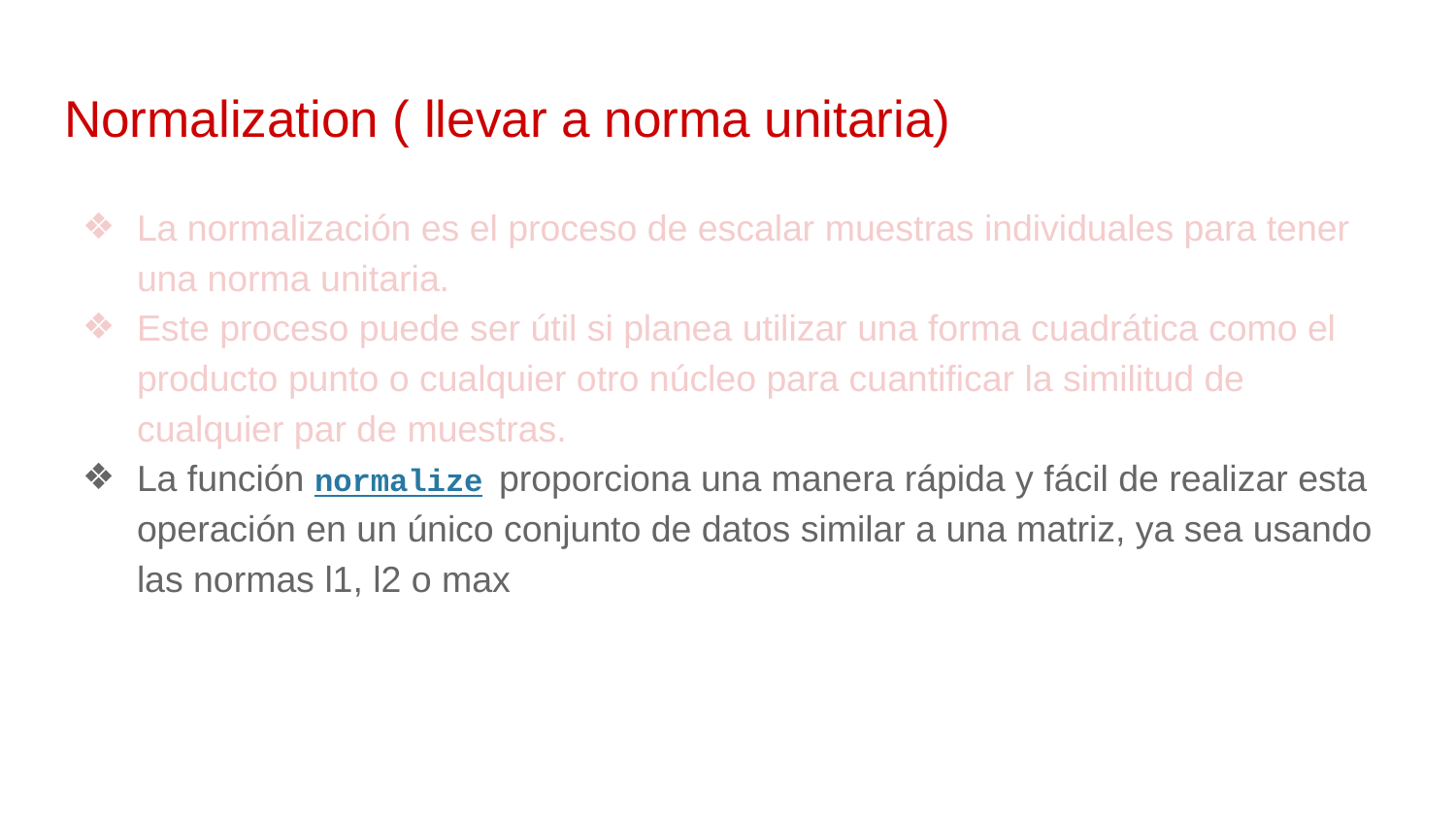

# Normalization ( llevar a norma unitaria)
La normalización es el proceso de escalar muestras individuales para tener una norma unitaria.
Este proceso puede ser útil si planea utilizar una forma cuadrática como el producto punto o cualquier otro núcleo para cuantificar la similitud de cualquier par de muestras.
La función normalize  proporciona una manera rápida y fácil de realizar esta operación en un único conjunto de datos similar a una matriz, ya sea usando las normas l1, l2 o max